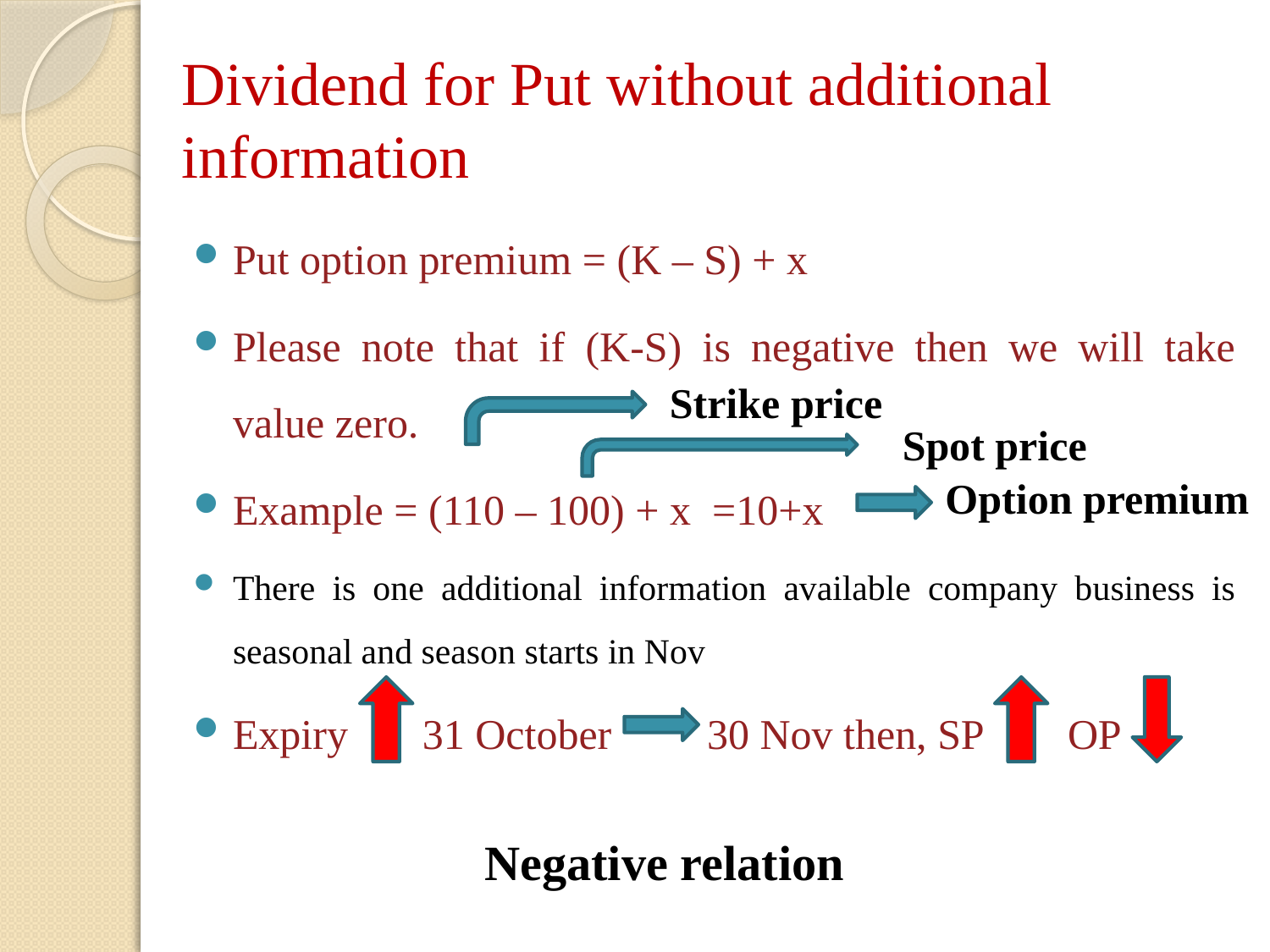

# Dividend for Put without additional information
Put option premium = (K – S) + x
Please note that if (K-S) is negative then we will take value zero.
Example = (110 – 100) + x  =10+x
There is one additional information available company business is seasonal and season starts in Nov
Expiry       31 October         30 Nov then, SP        OP
Strike price

Spot price

Option premium

Negative relation